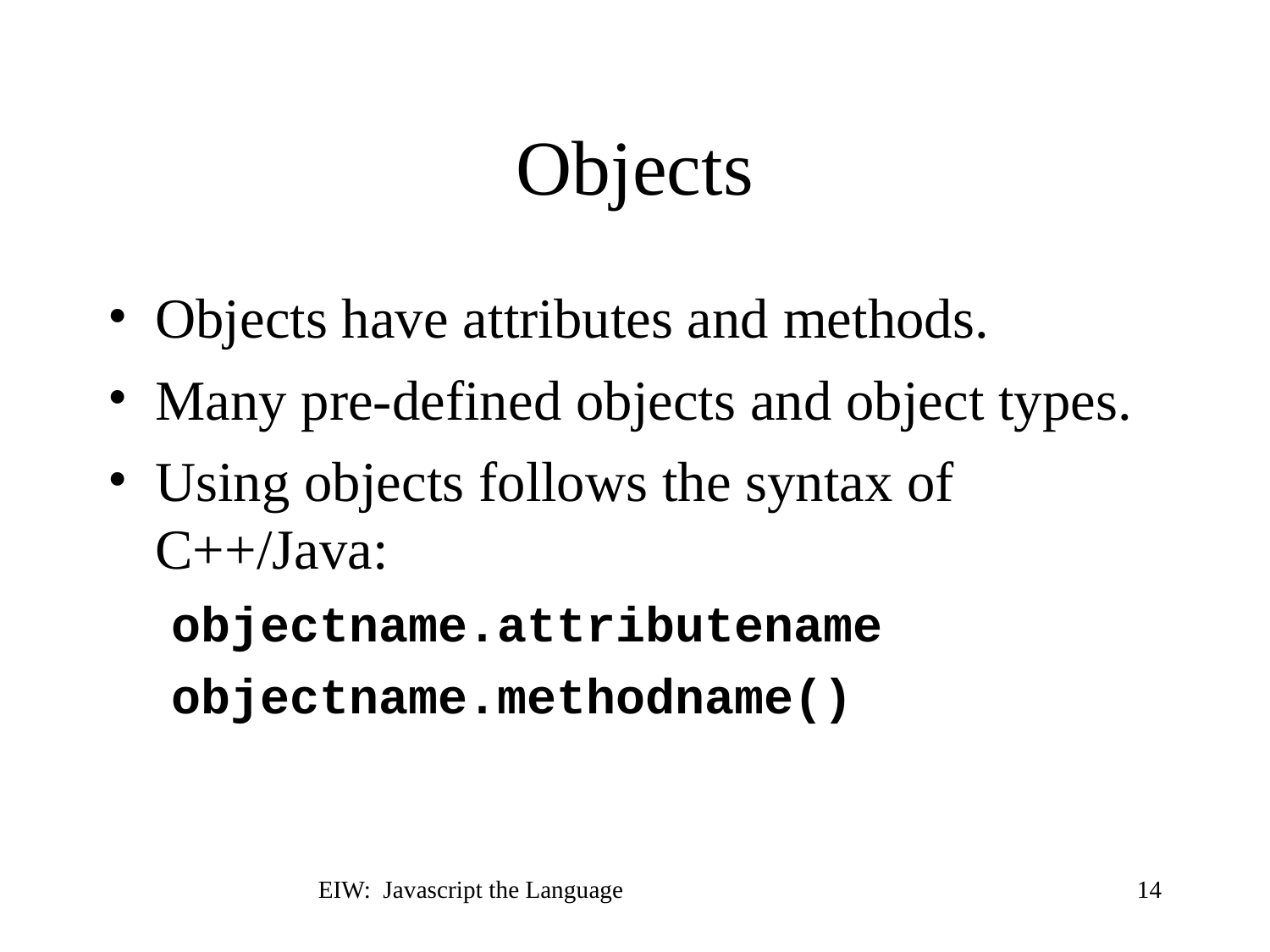

# Objects
Objects have attributes and methods.
Many pre-defined objects and object types.
Using objects follows the syntax of C++/Java:
objectname.attributename
objectname.methodname()

EIW:  Javascript the Language
14